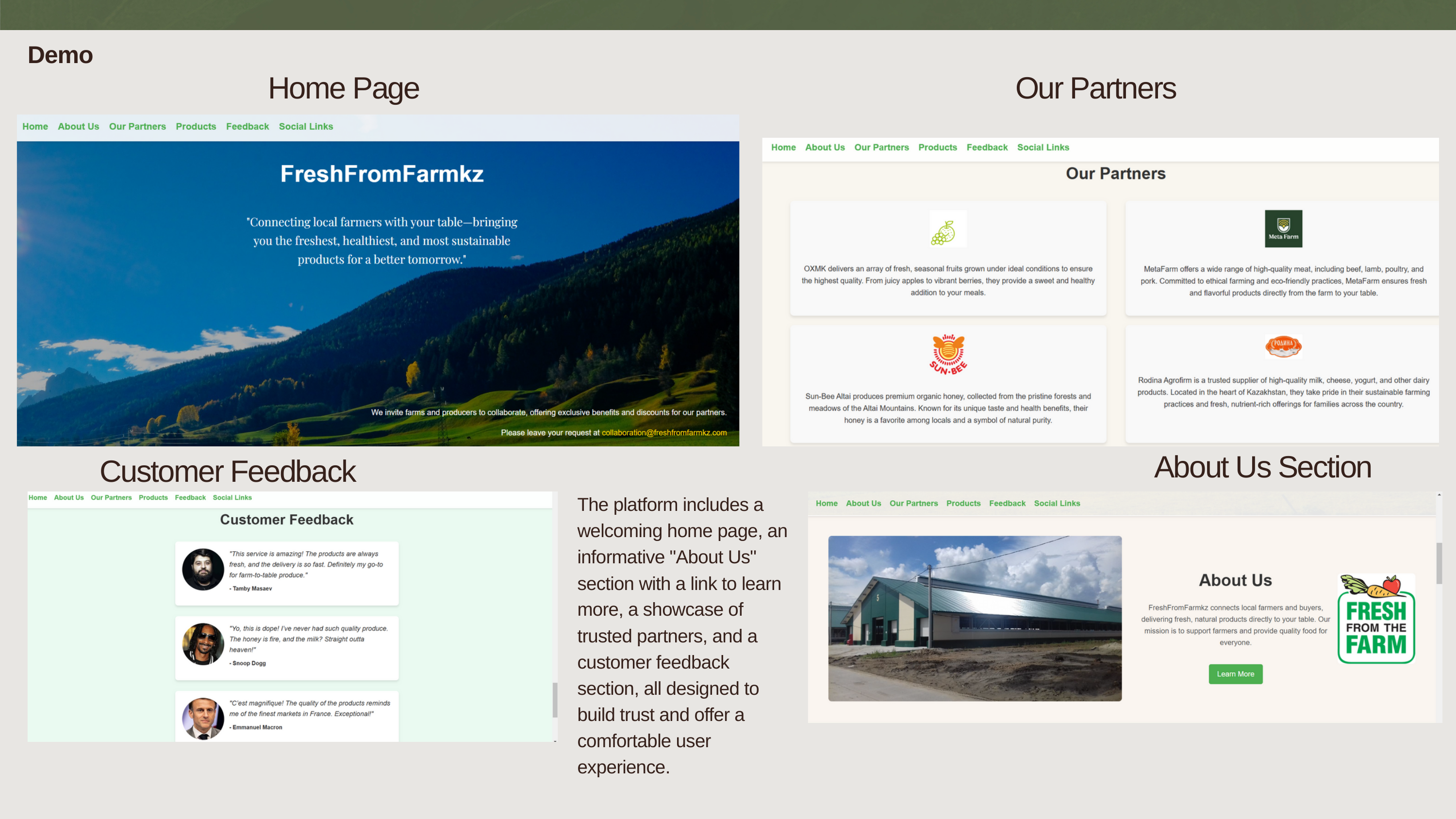

Demo
Home Page
Our Partners

About Us Section
Customer Feedback
The platform includes a welcoming home page, an informative "About Us" section with a link to learn more, a showcase of trusted partners, and a customer feedback section, all designed to build trust and offer a comfortable user experience.